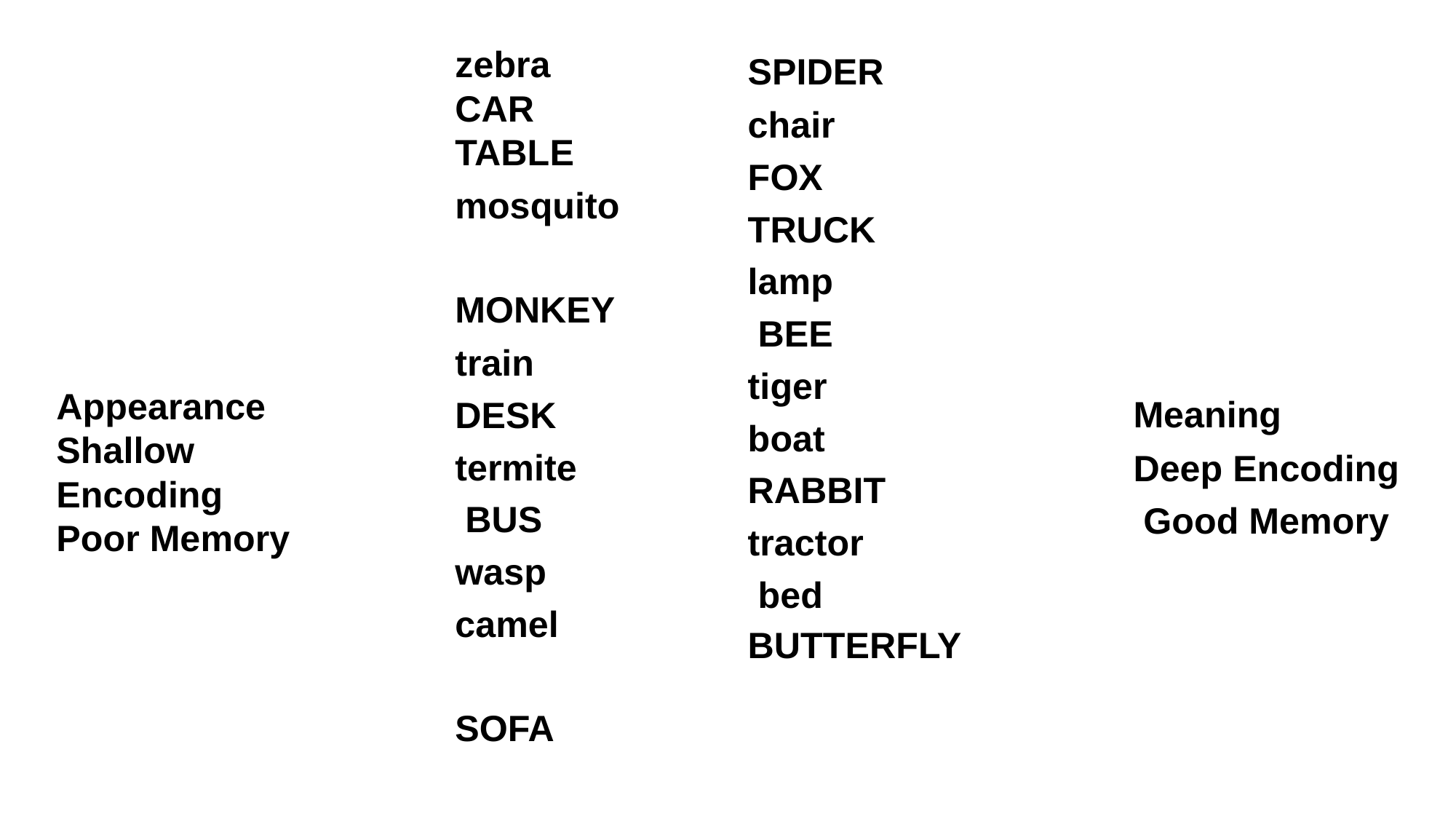

SPIDER
chair  FOX  TRUCK
lamp  BEE
tiger  boat  RABBIT
tractor  bed
BUTTERFLY
zebra  CAR  TABLE
mosquito  MONKEY
train  DESK
termite  BUS
wasp  camel  SOFA
Appearance  Shallow Encoding
Poor Memory
Meaning
Deep Encoding  Good Memory